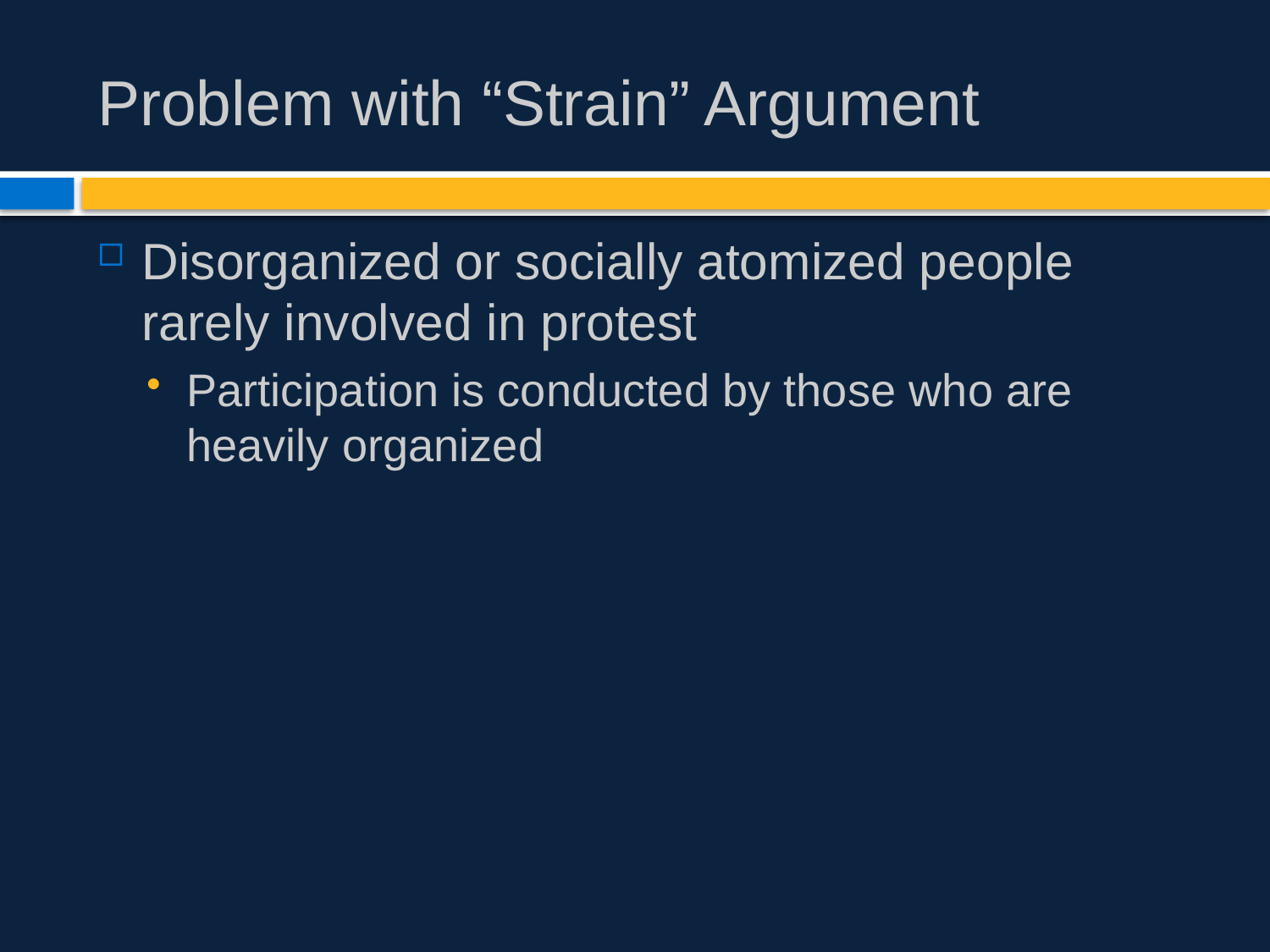

# Problem with “Strain” Argument
Disorganized or socially atomized people rarely involved in protest
Participation is conducted by those who are heavily organized